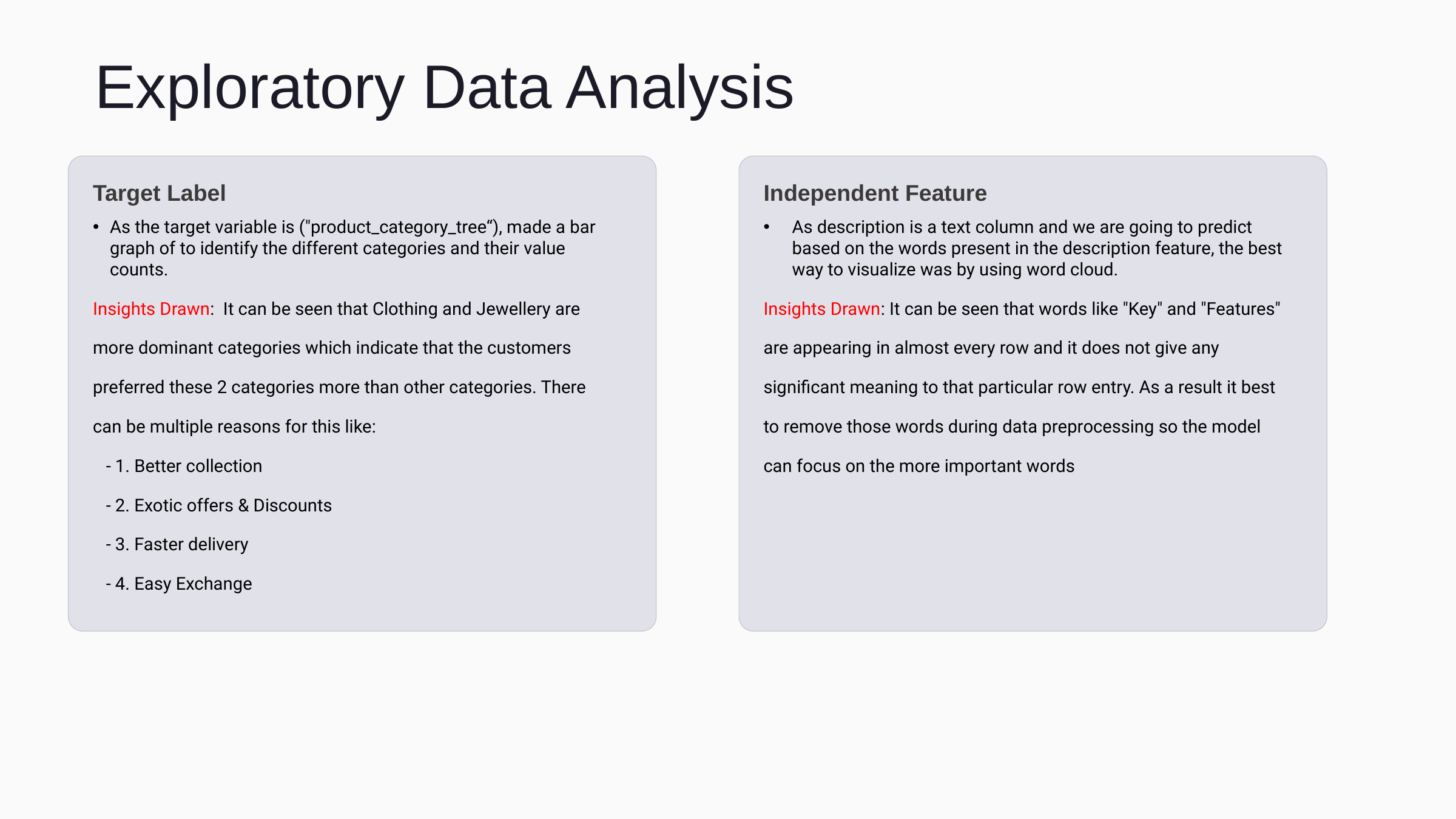

Exploratory Data Analysis

Target Label
Independent Feature
As the target variable is ("product_category_tree“), made a bar graph of to identify the different categories and their value counts.
Insights Drawn:  It can be seen that Clothing and Jewellery are more dominant categories which indicate that the customers preferred these 2 categories more than other categories. There can be multiple reasons for this like:
   - 1. Better collection
   - 2. Exotic offers & Discounts
   - 3. Faster delivery
   - 4. Easy Exchange
As description is a text column and we are going to predict based on the words present in the description feature, the best way to visualize was by using word cloud.
Insights Drawn: It can be seen that words like "Key" and "Features" are appearing in almost every row and it does not give any significant meaning to that particular row entry. As a result it best to remove those words during data preprocessing so the model can focus on the more important words